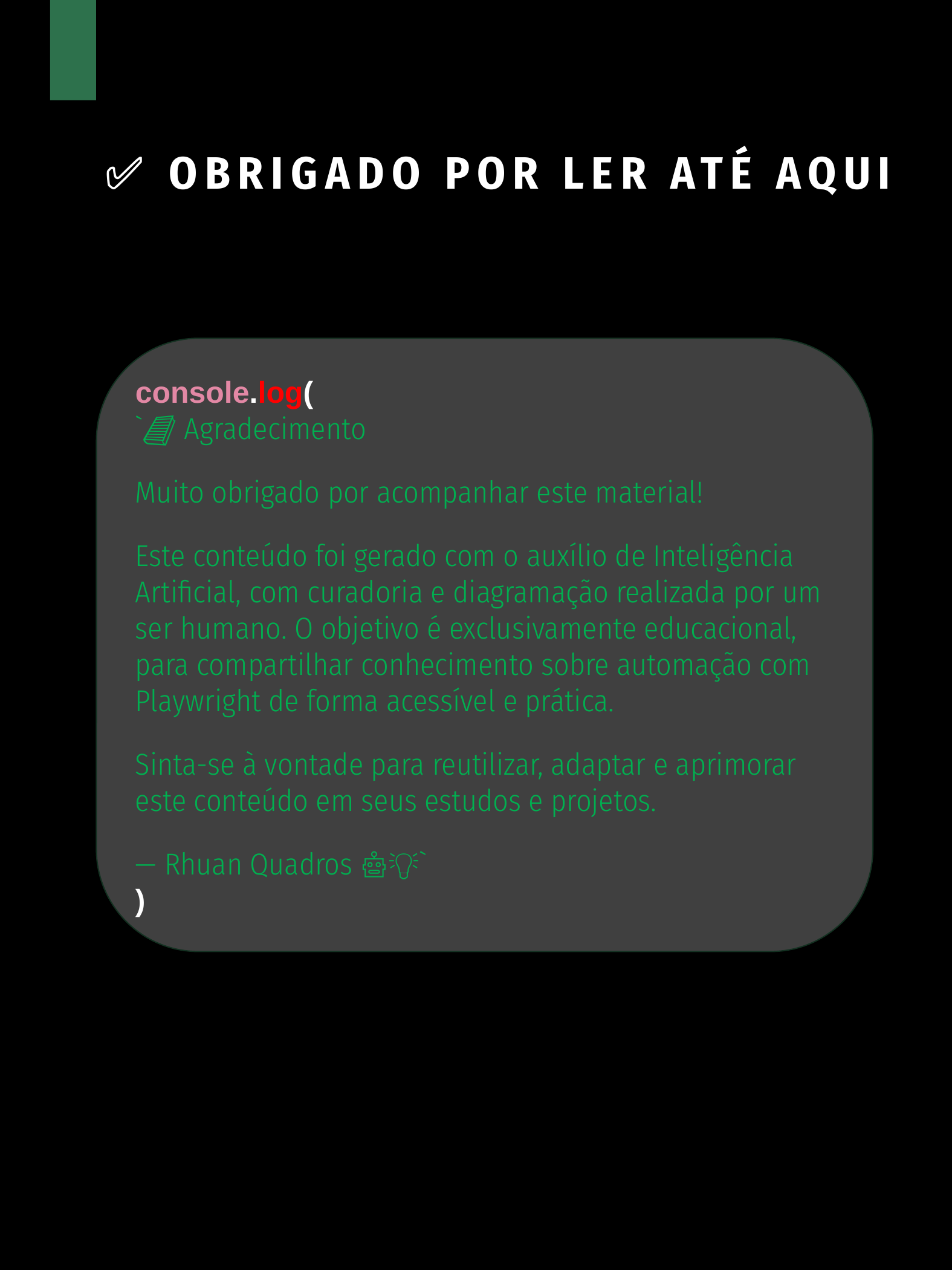

# ✅ OBRIGADO POR LER ATÉ AQUI
console.log(
`📘 Agradecimento

Muito obrigado por acompanhar este material!

Este conteúdo foi gerado com o auxílio de Inteligência Artificial, com curadoria e diagramação realizada por um ser humano. O objetivo é exclusivamente educacional, para compartilhar conhecimento sobre automação com Playwright de forma acessível e prática.

Sinta-se à vontade para reutilizar, adaptar e aprimorar este conteúdo em seus estudos e projetos.

— Rhuan Quadros 🤖💡`
)